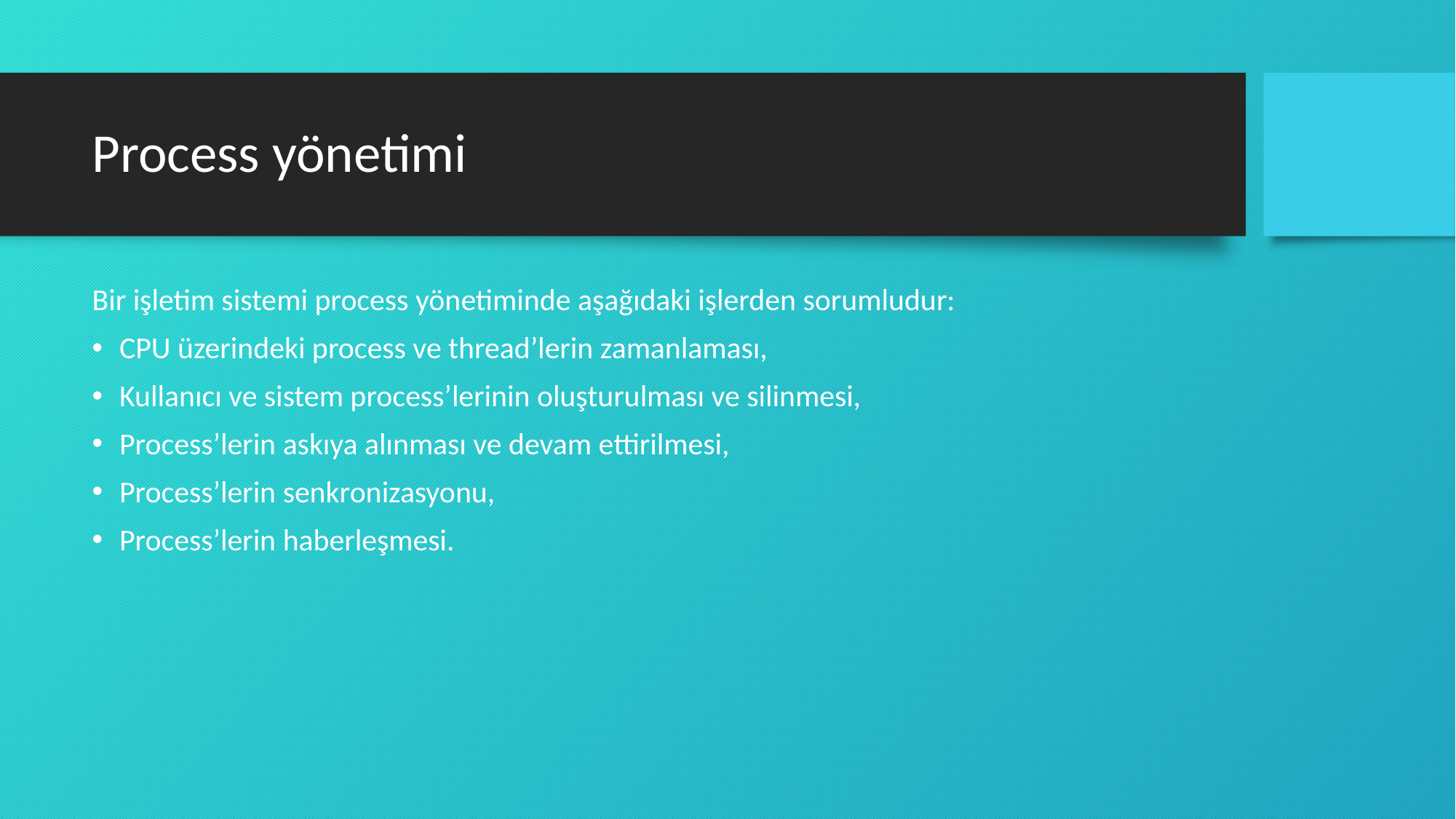

# Process yönetimi
Bir işletim sistemi process yönetiminde aşağıdaki işlerden sorumludur:
CPU üzerindeki process ve thread’lerin zamanlaması,
Kullanıcı ve sistem process’lerinin oluşturulması ve silinmesi,
Process’lerin askıya alınması ve devam ettirilmesi,
Process’lerin senkronizasyonu,
Process’lerin haberleşmesi.